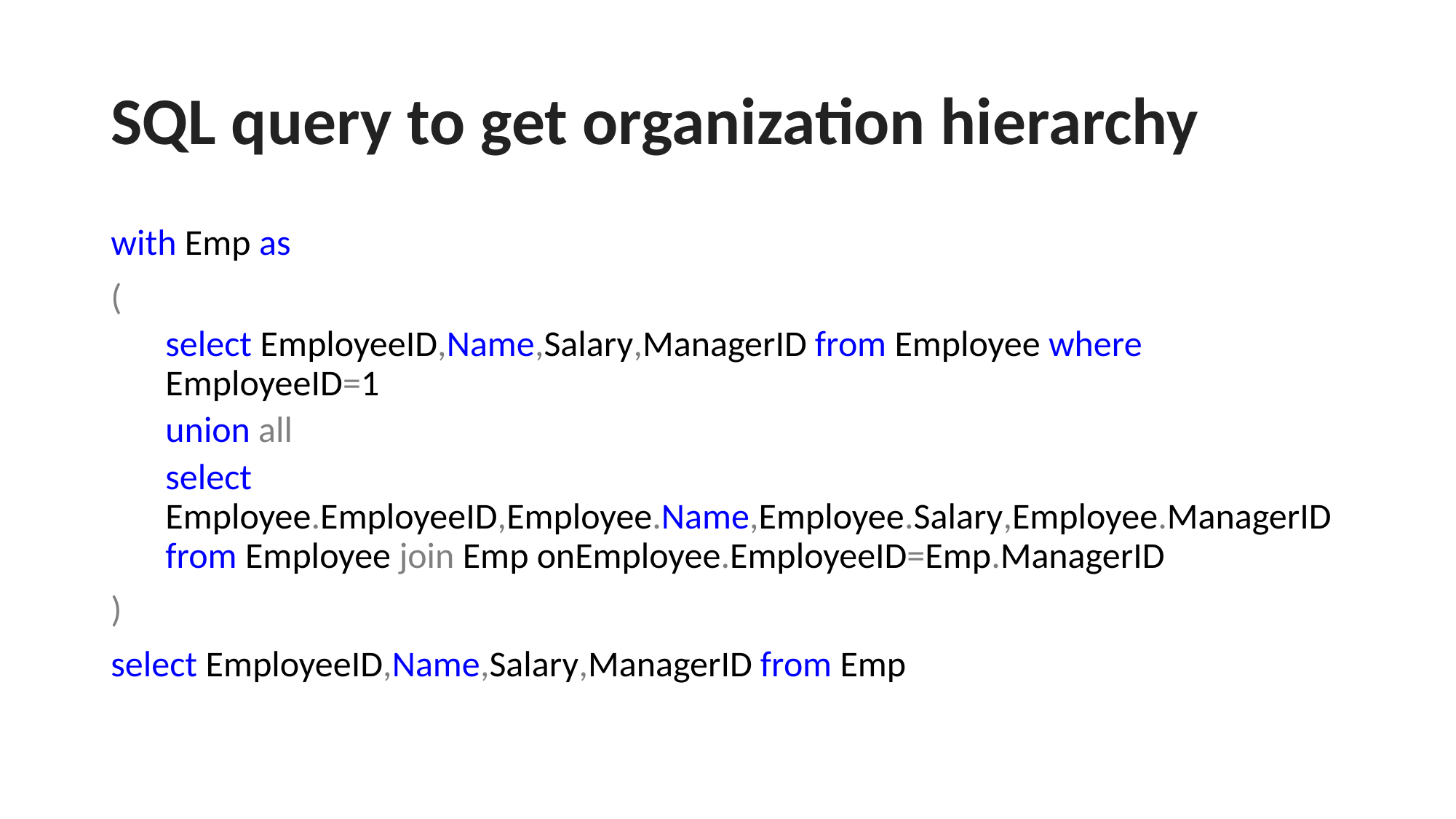

# SQL query to get organization hierarchy
with Emp as
(
select EmployeeID,Name,Salary,ManagerID from Employee where EmployeeID=1
union all
select Employee.EmployeeID,Employee.Name,Employee.Salary,Employee.ManagerID from Employee join Emp onEmployee.EmployeeID=Emp.ManagerID
)
select EmployeeID,Name,Salary,ManagerID from Emp